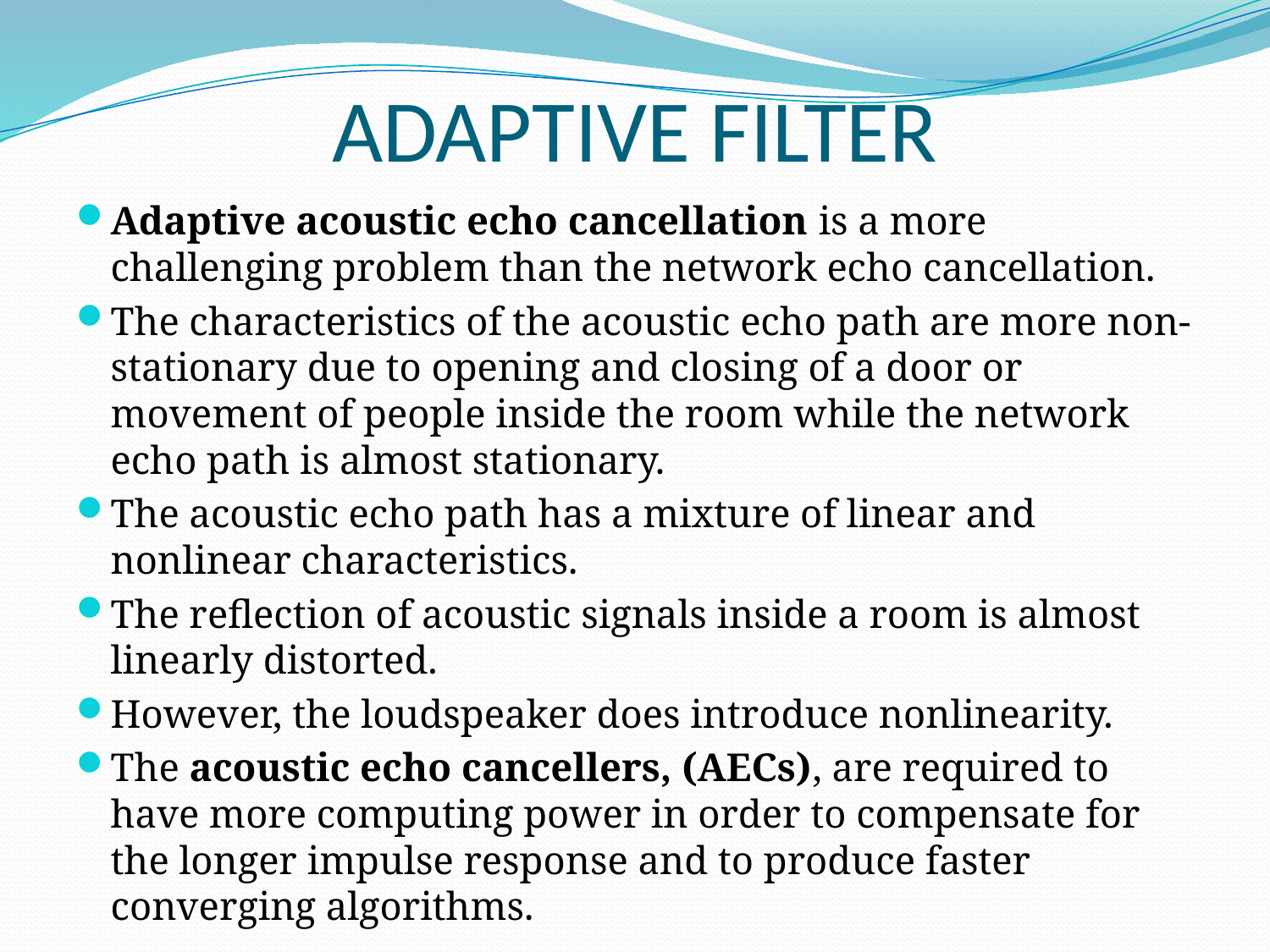

# ADAPTIVE FILTER
Adaptive acoustic echo cancellation is a more challenging problem than the network echo cancellation.
The characteristics of the acoustic echo path are more non-stationary due to opening and closing of a door or movement of people inside the room while the network echo path is almost stationary.
The acoustic echo path has a mixture of linear and nonlinear characteristics.
The reflection of acoustic signals inside a room is almost linearly distorted.
However, the loudspeaker does introduce nonlinearity.
The acoustic echo cancellers, (AECs), are required to have more computing power in order to compensate for the longer impulse response and to produce faster converging algorithms.